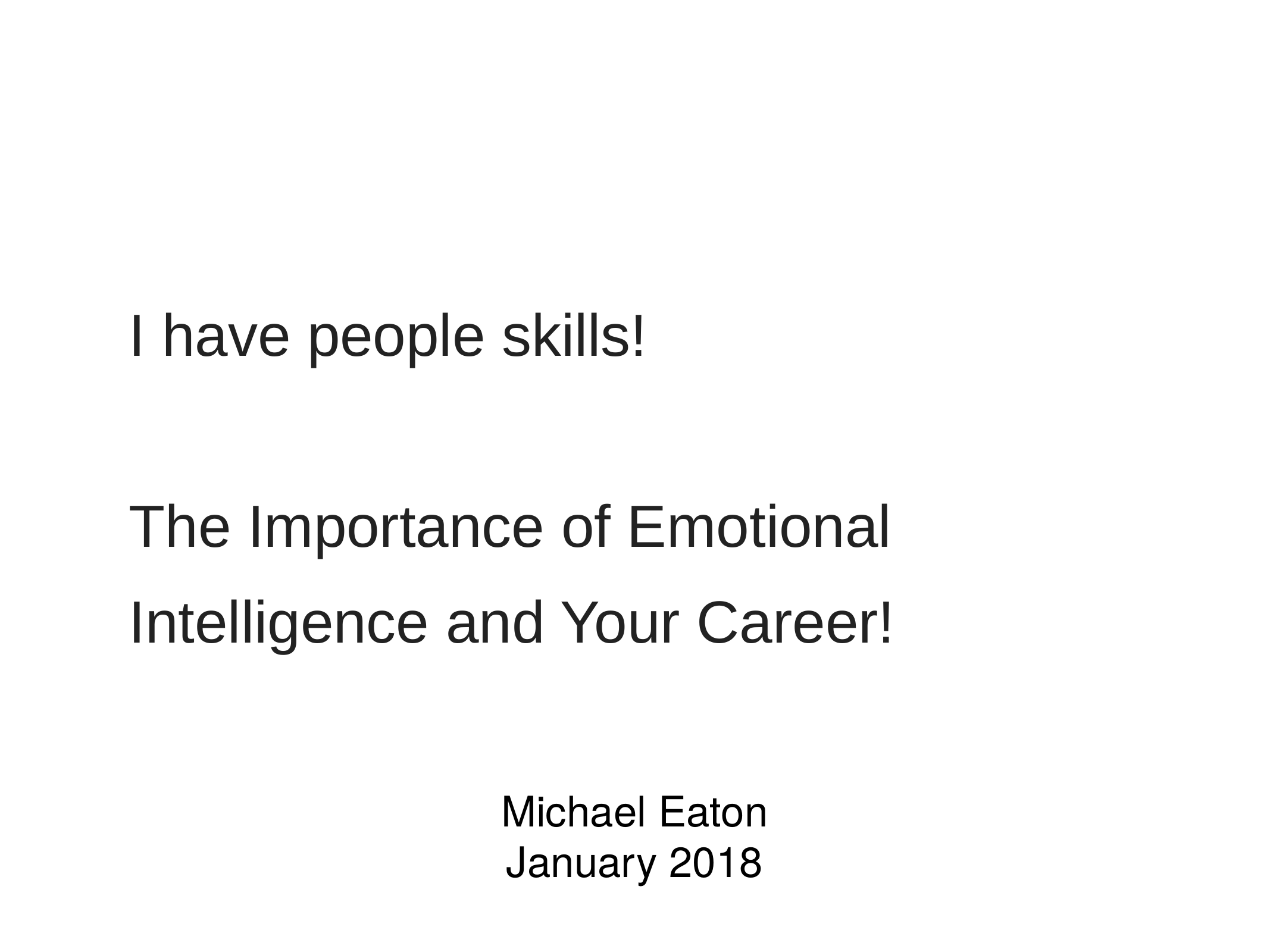

# I have people skills! The Importance of Emotional Intelligence and Your Career!
Michael Eaton
January 2018